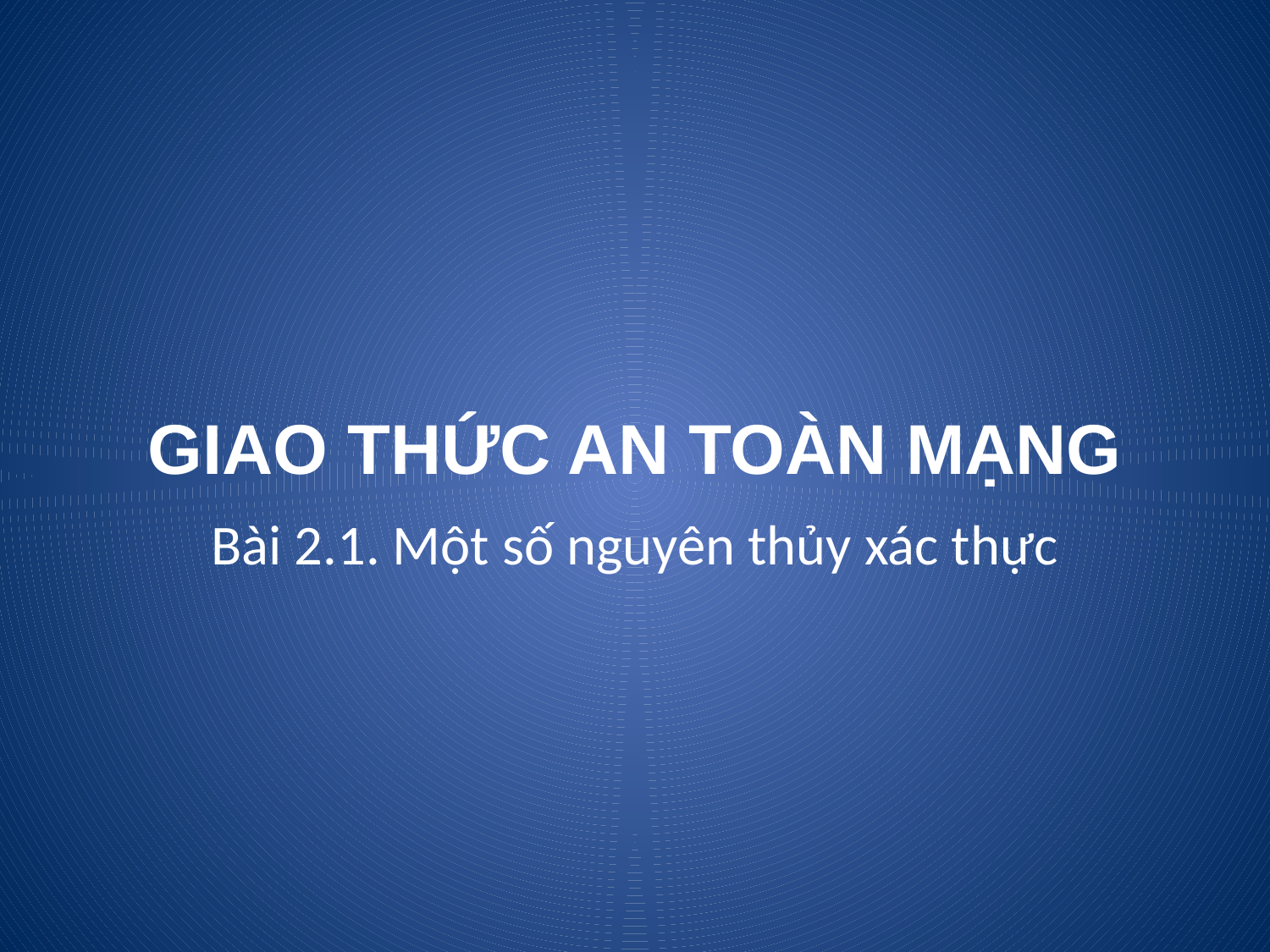

# GIAO THỨC AN TOÀN MẠNG
Bài 2.1. Một số nguyên thủy xác thực